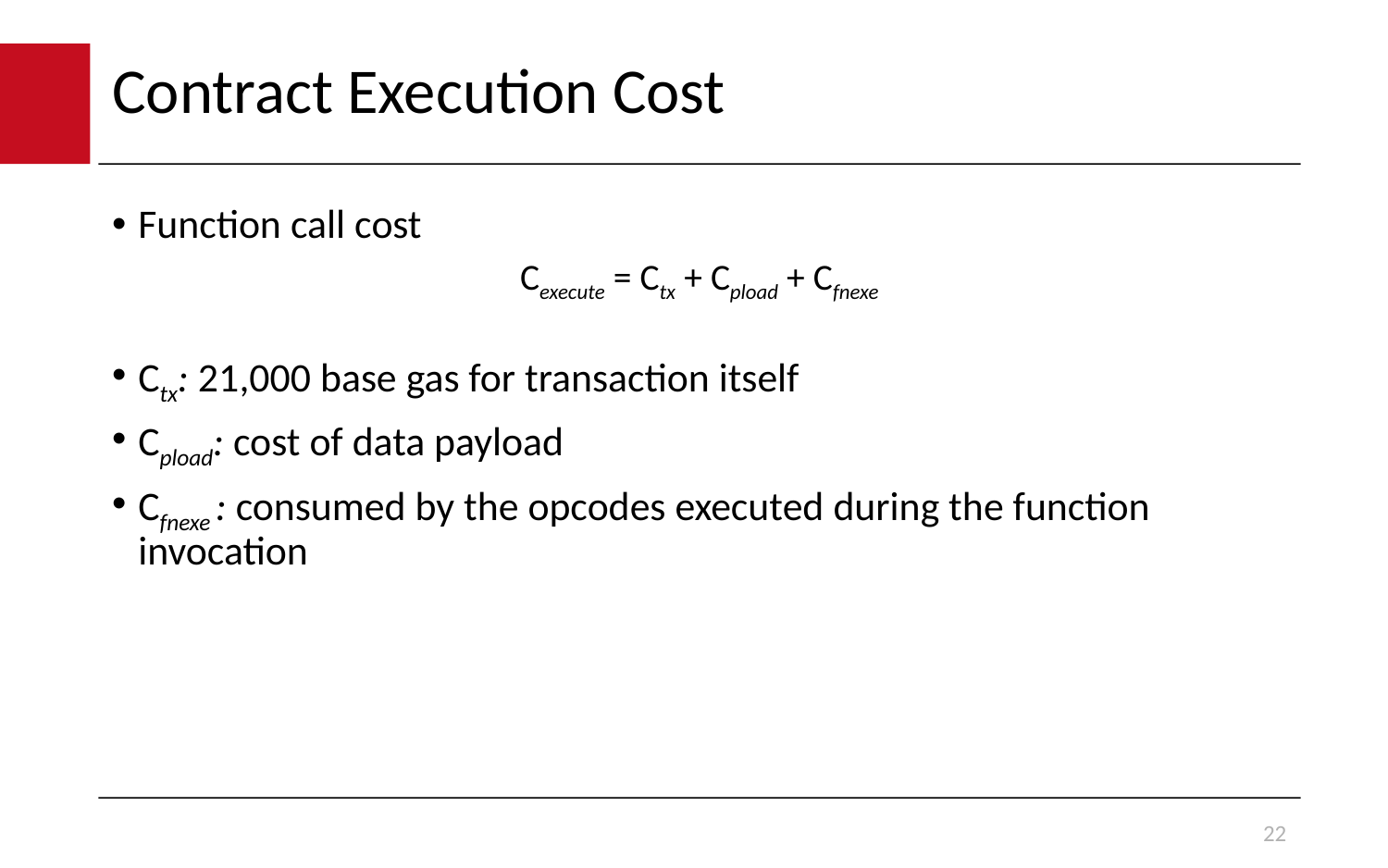

# Contract Execution Cost
Function call cost
Cexecute = Ctx + Cpload + Cfnexe

Ctx: 21,000 base gas for transaction itself
Cpload: cost of data payload
Cfnexe : consumed by the opcodes executed during the function invocation

22